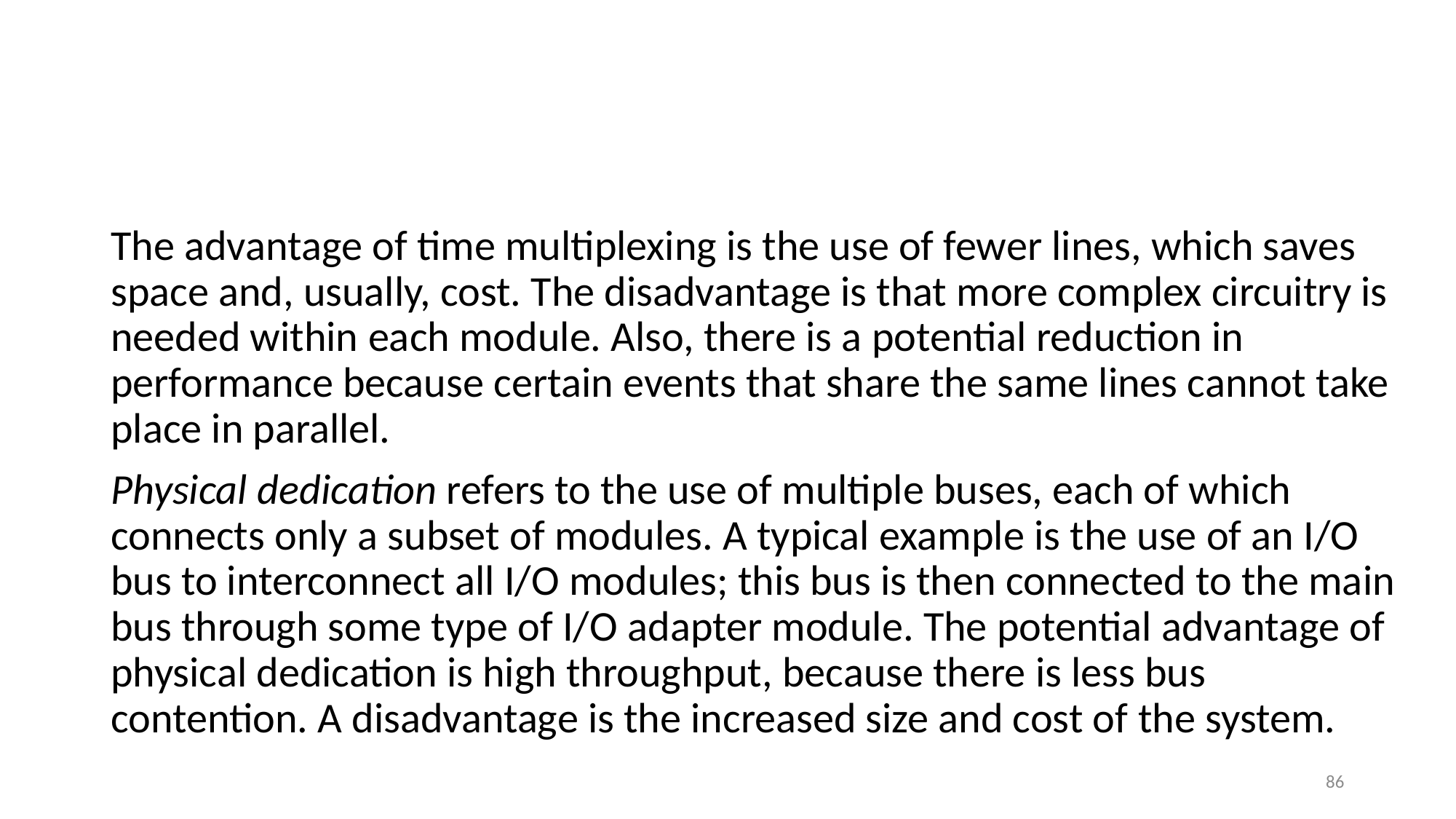

The advantage of time multiplexing is the use of fewer lines, which saves space and, usually, cost. The disadvantage is that more complex circuitry is needed within each module. Also, there is a potential reduction in performance because certain events that share the same lines cannot take place in parallel.
Physical dedication refers to the use of multiple buses, each of which connects only a subset of modules. A typical example is the use of an I/O bus to interconnect all I/O modules; this bus is then connected to the main bus through some type of I/O adapter module. The potential advantage of physical dedication is high throughput, because there is less bus contention. A disadvantage is the increased size and cost of the system.
86